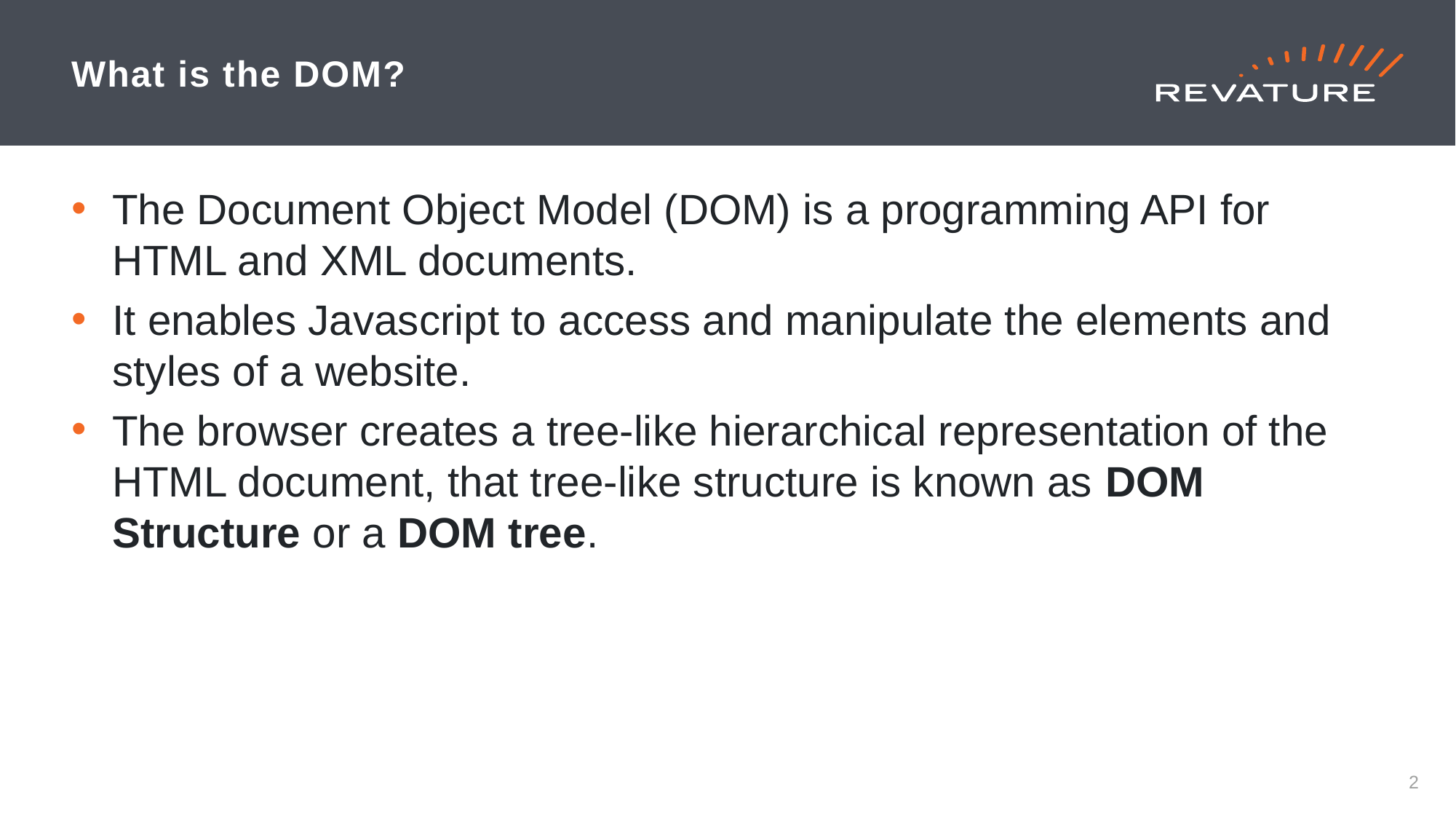

# What is the DOM?
The Document Object Model (DOM) is a programming API for HTML and XML documents.
It enables Javascript to access and manipulate the elements and styles of a website.
The browser creates a tree-like hierarchical representation of the HTML document, that tree-like structure is known as DOM Structure or a DOM tree.
2